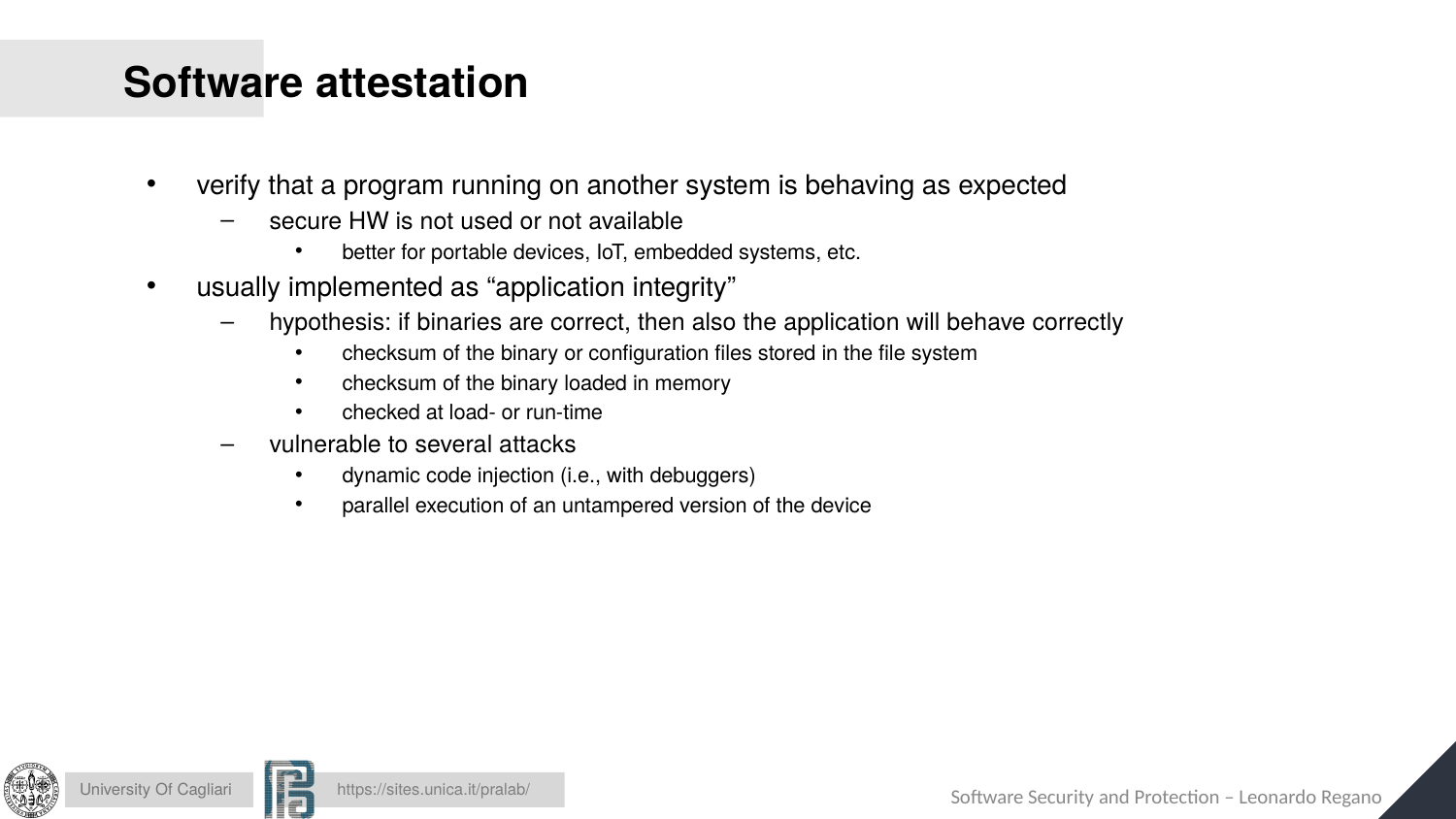

# Software attestation
verify that a program running on another system is behaving as expected
secure HW is not used or not available
better for portable devices, IoT, embedded systems, etc.
usually implemented as “application integrity”
hypothesis: if binaries are correct, then also the application will behave correctly
checksum of the binary or configuration files stored in the file system
checksum of the binary loaded in memory
checked at load- or run-time
vulnerable to several attacks
dynamic code injection (i.e., with debuggers)
parallel execution of an untampered version of the device